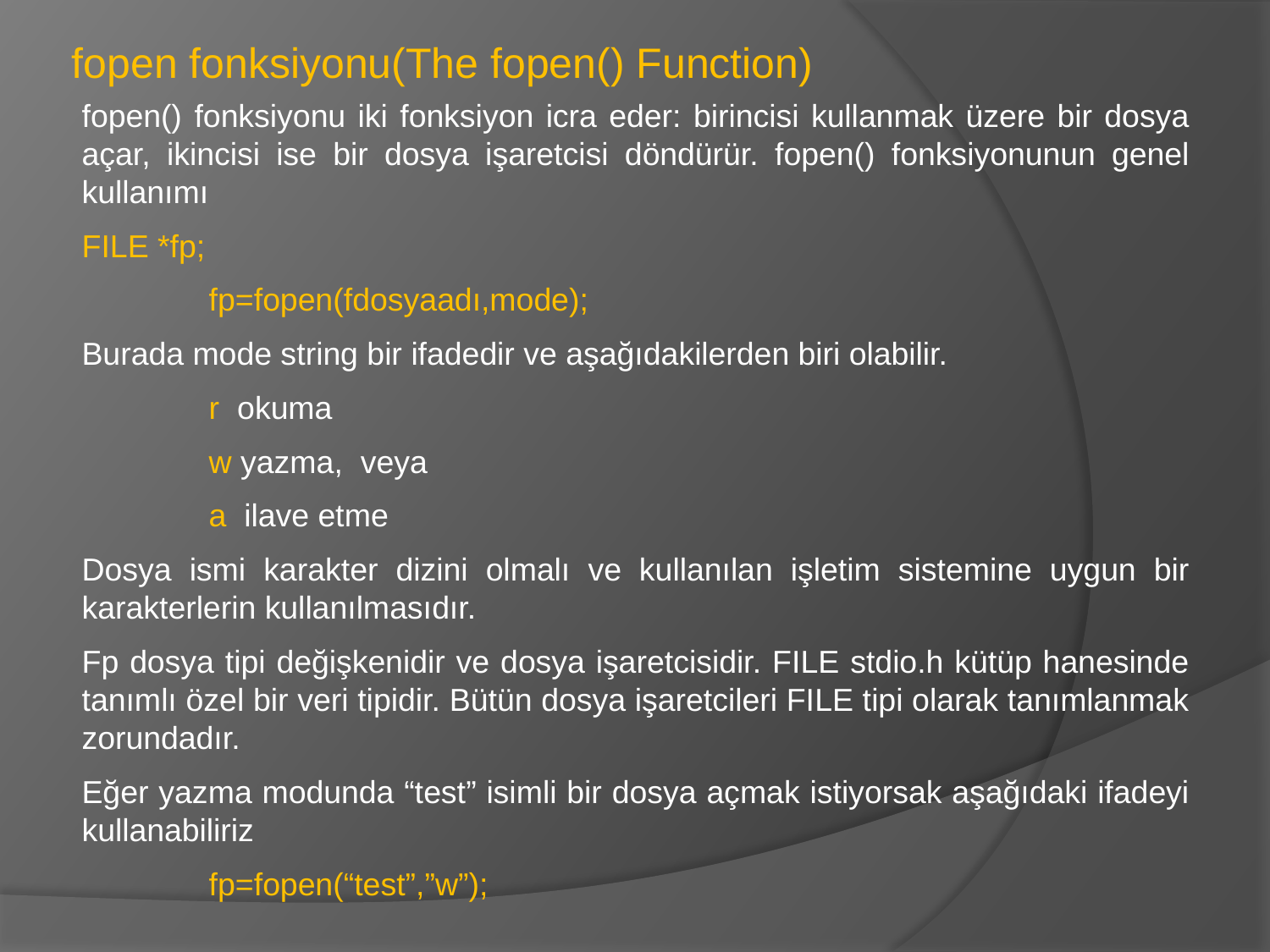

fopen fonksiyonu(The fopen() Function)
fopen() fonksiyonu iki fonksiyon icra eder: birincisi kullanmak üzere bir dosya açar, ikincisi ise bir dosya işaretcisi döndürür. fopen() fonksiyonunun genel kullanımı
FILE *fp;
	fp=fopen(fdosyaadı,mode);
Burada mode string bir ifadedir ve aşağıdakilerden biri olabilir.
	r  okuma
	w yazma,  veya
	a  ilave etme
Dosya ismi karakter dizini olmalı ve kullanılan işletim sistemine uygun bir karakterlerin kullanılmasıdır.
Fp dosya tipi değişkenidir ve dosya işaretcisidir. FILE stdio.h kütüp hanesinde tanımlı özel bir veri tipidir. Bütün dosya işaretcileri FILE tipi olarak tanımlanmak zorundadır.
Eğer yazma modunda “test” isimli bir dosya açmak istiyorsak aşağıdaki ifadeyi kullanabiliriz
	fp=fopen(“test”,”w”);